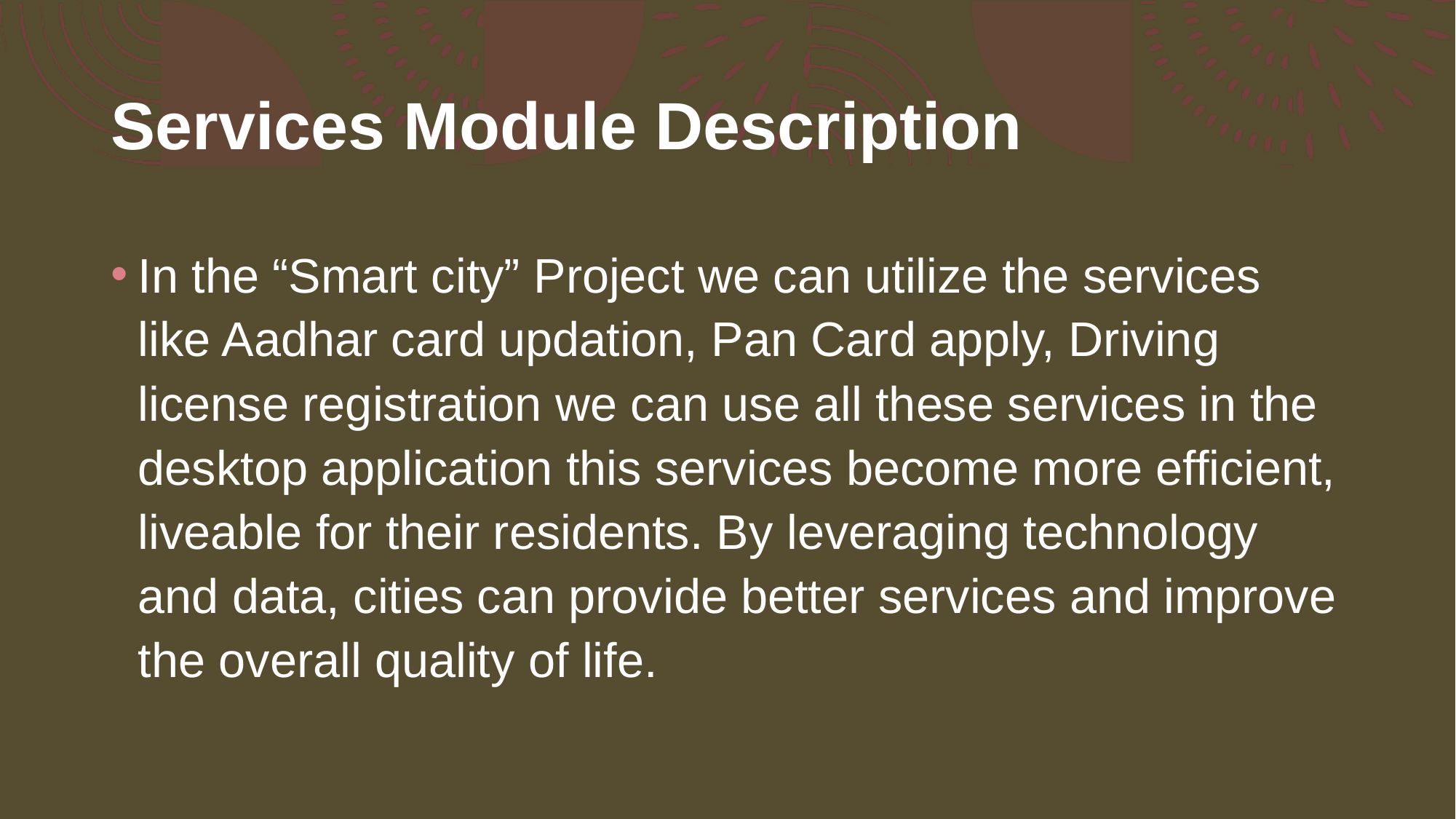

# Services Module Description
In the “Smart city” Project we can utilize the services like Aadhar card updation, Pan Card apply, Driving license registration we can use all these services in the desktop application this services become more efficient, liveable for their residents. By leveraging technology and data, cities can provide better services and improve the overall quality of life.